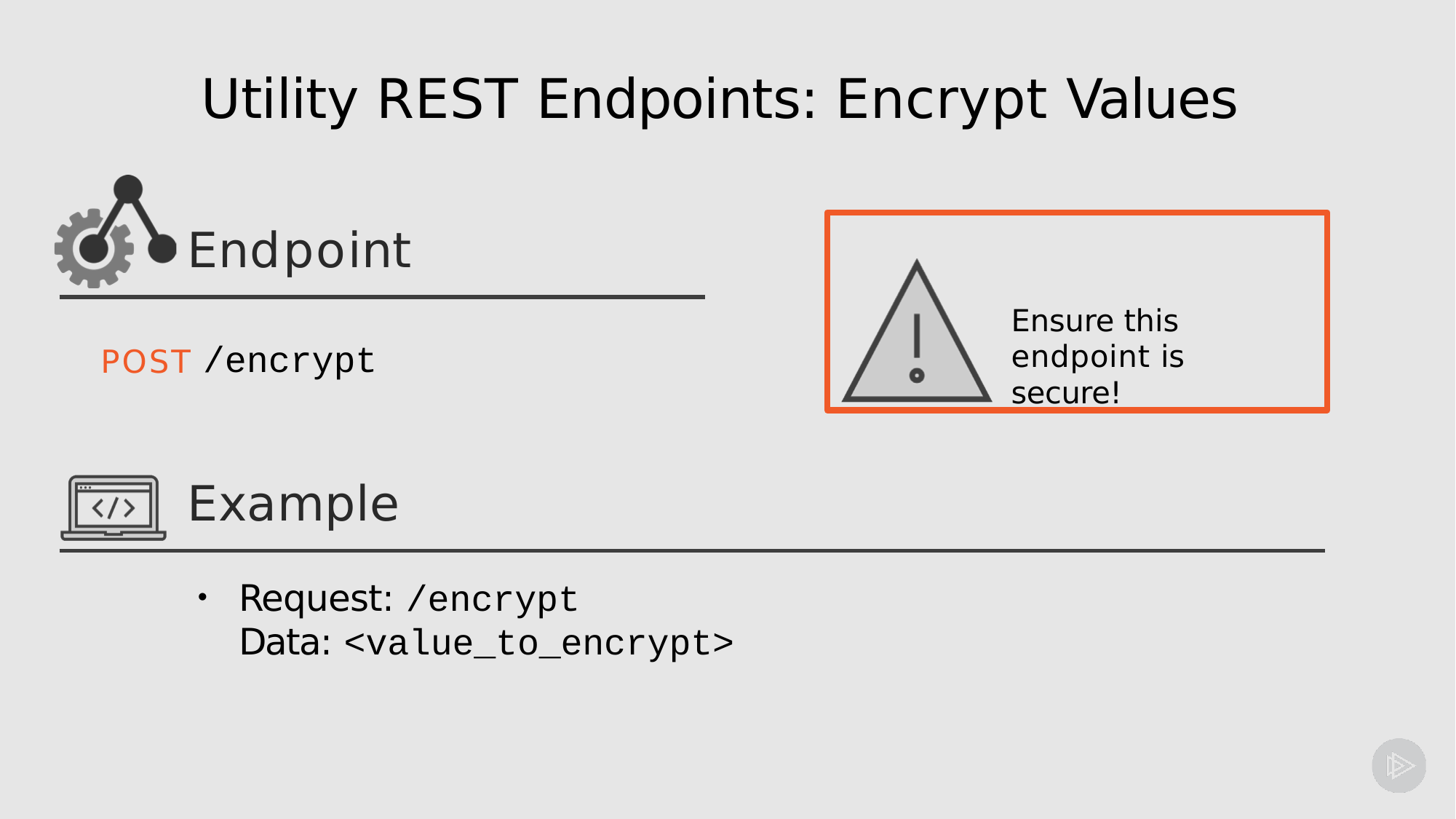

# Utility REST Endpoints: Encrypt Values

Ensure this  endpoint is secure!
Endpoint

POST /encrypt
Example
Request: /encrypt
Data: <value_to_encrypt>